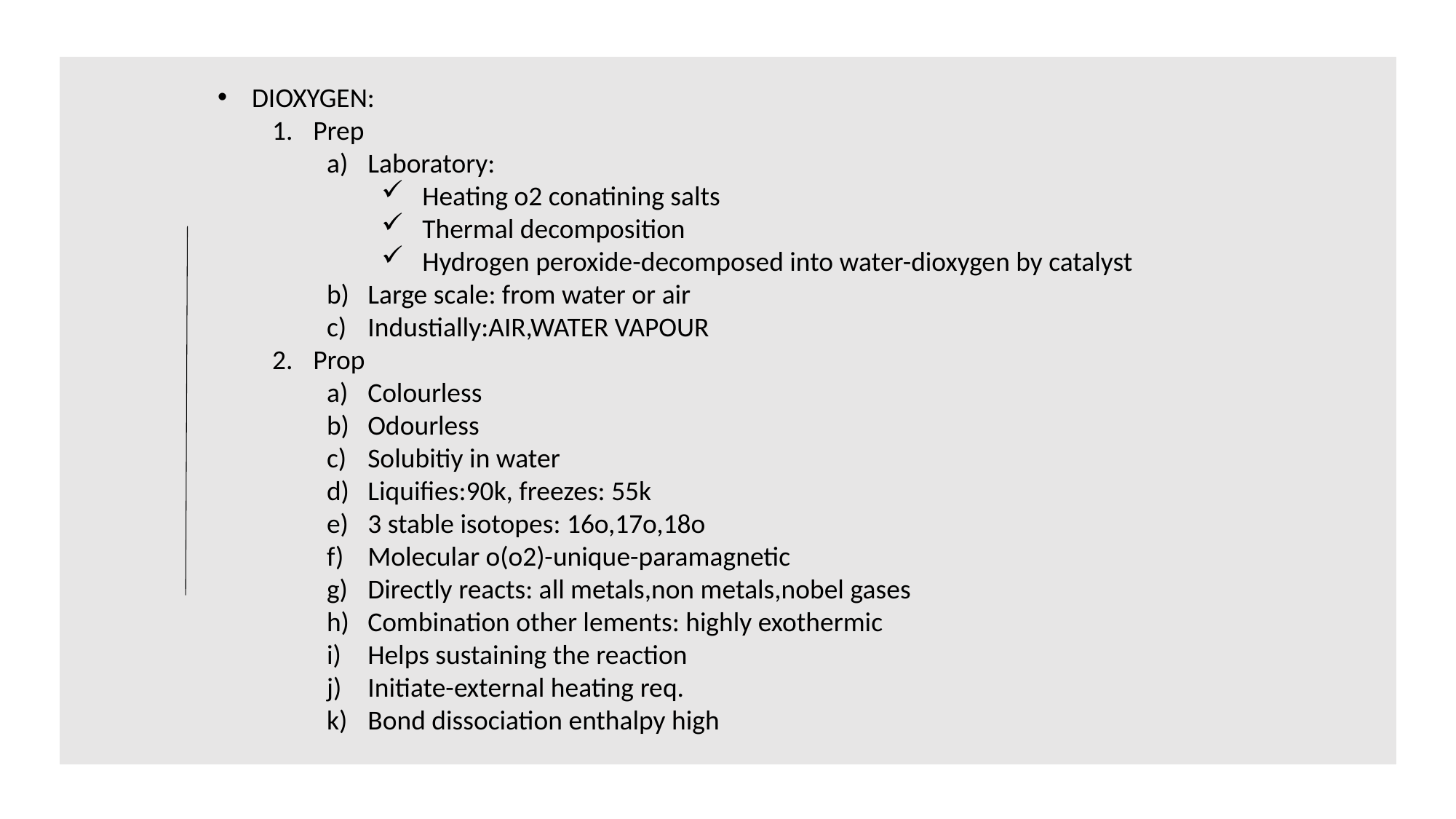

DIOXYGEN:
Prep
Laboratory:
Heating o2 conatining salts
Thermal decomposition
Hydrogen peroxide-decomposed into water-dioxygen by catalyst
Large scale: from water or air
Industially:AIR,WATER VAPOUR
Prop
Colourless
Odourless
Solubitiy in water
Liquifies:90k, freezes: 55k
3 stable isotopes: 16o,17o,18o
Molecular o(o2)-unique-paramagnetic
Directly reacts: all metals,non metals,nobel gases
Combination other lements: highly exothermic
Helps sustaining the reaction
Initiate-external heating req.
Bond dissociation enthalpy high